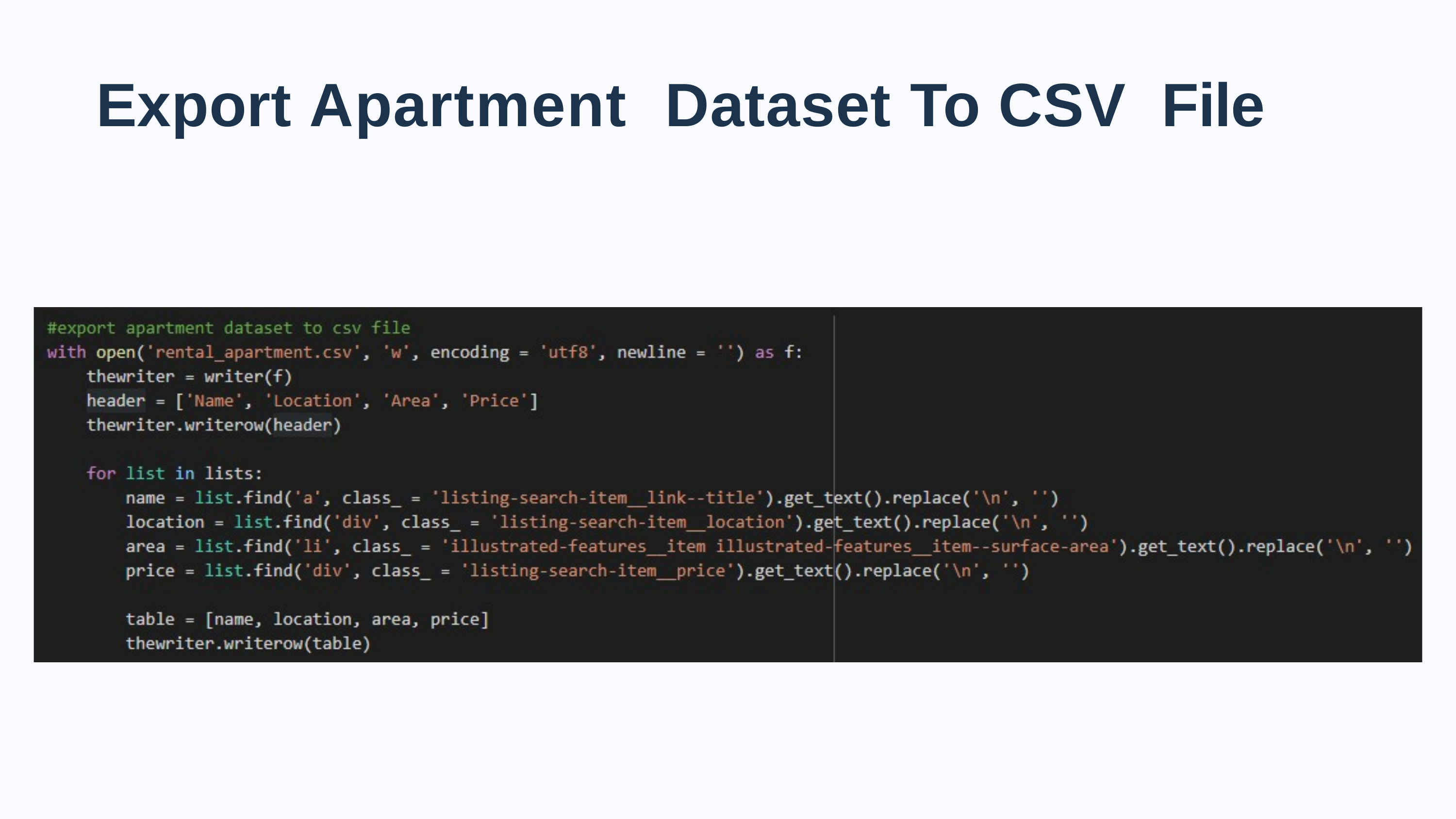

# Export Apartment  Dataset To CSV  File